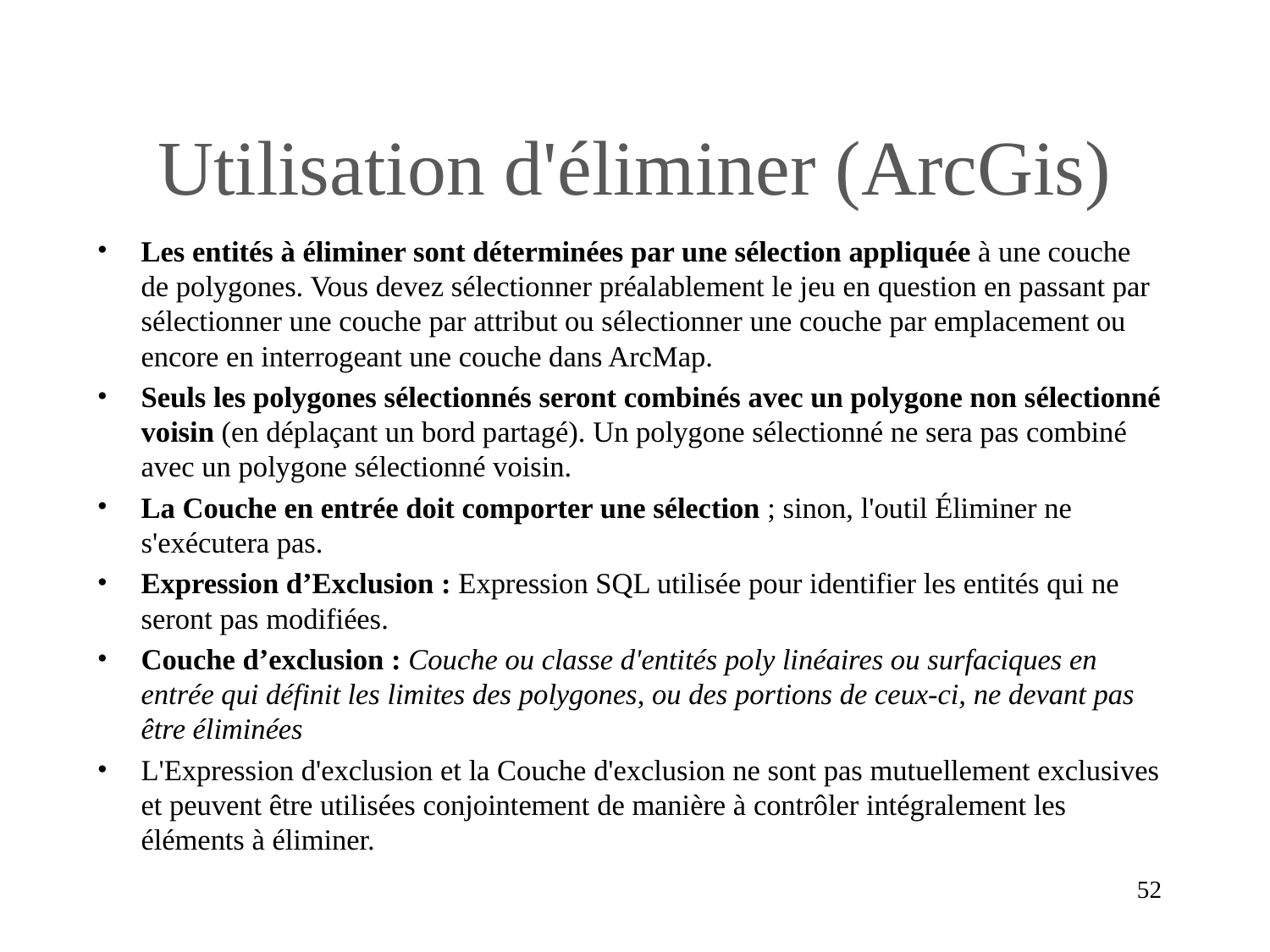

# Utilisation d'éliminer (ArcGis)

Les entités à éliminer sont déterminées par une sélection appliquée à une couche de polygones. Vous devez sélectionner préalablement le jeu en question en passant par sélectionner une couche par attribut ou sélectionner une couche par emplacement ou encore en interrogeant une couche dans ArcMap.
Seuls les polygones sélectionnés seront combinés avec un polygone non sélectionné voisin (en déplaçant un bord partagé). Un polygone sélectionné ne sera pas combiné avec un polygone sélectionné voisin.
La Couche en entrée doit comporter une sélection ; sinon, l'outil Éliminer ne s'exécutera pas.
Expression d’Exclusion : Expression SQL utilisée pour identifier les entités qui ne seront pas modifiées.
Couche d’exclusion : Couche ou classe d'entités poly linéaires ou surfaciques en entrée qui définit les limites des polygones, ou des portions de ceux-ci, ne devant pas être éliminées
L'Expression d'exclusion et la Couche d'exclusion ne sont pas mutuellement exclusives et peuvent être utilisées conjointement de manière à contrôler intégralement les éléments à éliminer.
52